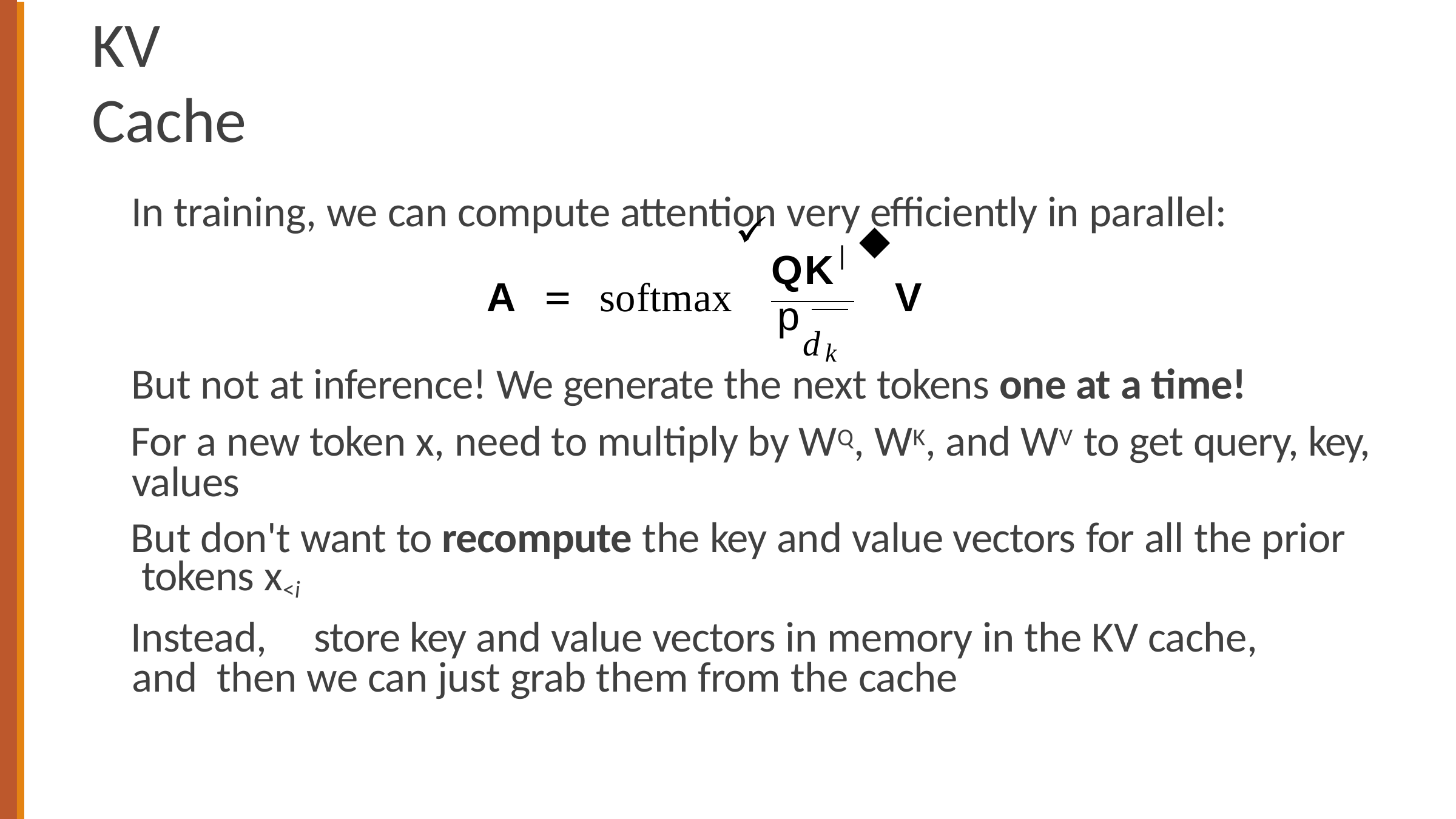

# KV Cache
In training, we can compute attention very efficiently in parallel:
◆
|
QK
pdk
A	=	softmax	V

But not at inference! We generate the next tokens one at a time!
For a new token x, need to multiply by WQ, WK, and WV to get query, key,  values
But don't want to recompute the key and value vectors for all the prior  tokens x<i
Instead,	store key and value vectors in memory in the KV cache, and  then we can just grab them from the cache